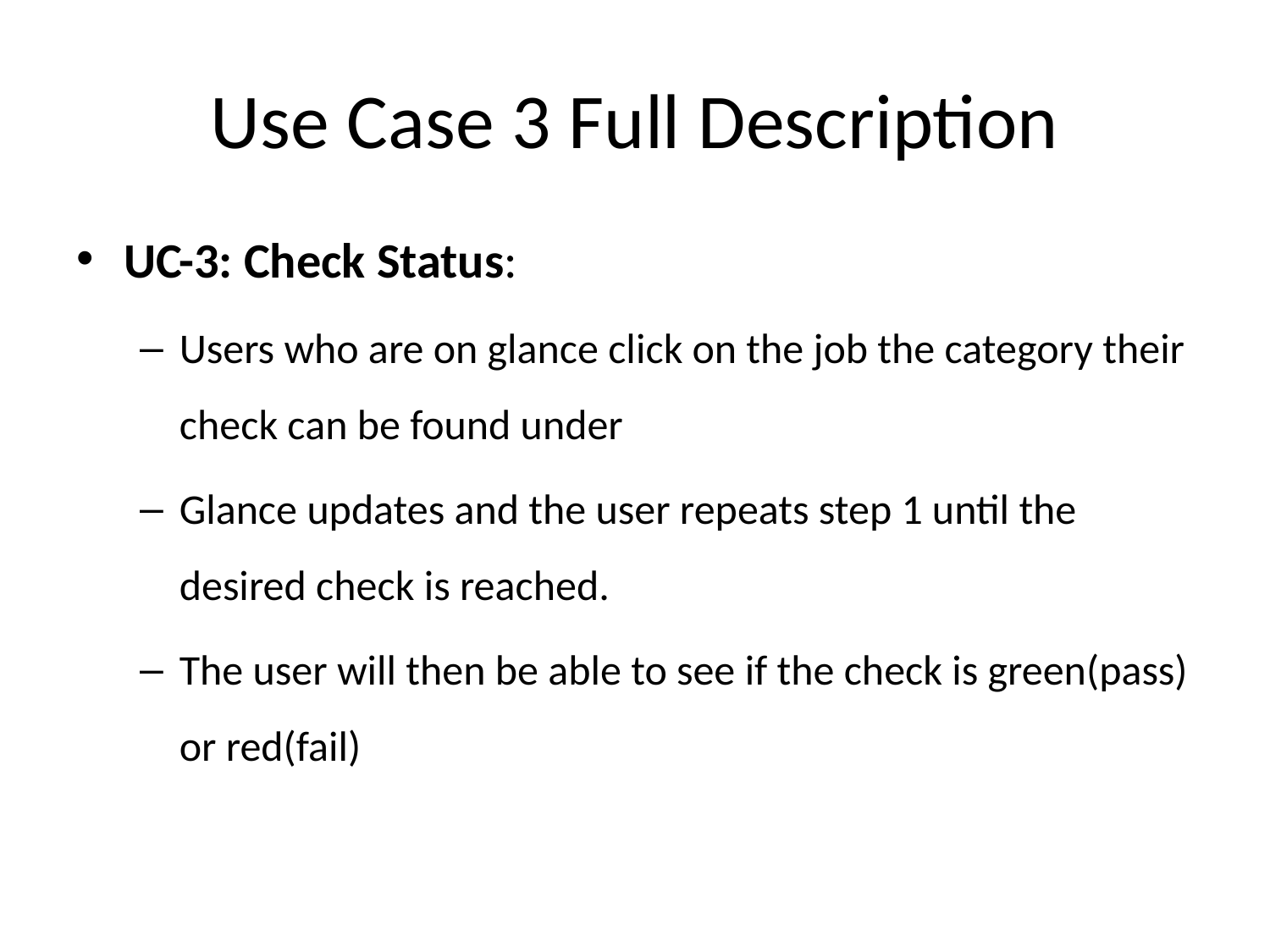

# Use Case 3 Full Description
UC-3: Check Status:
Users who are on glance click on the job the category their check can be found under
Glance updates and the user repeats step 1 until the desired check is reached.
The user will then be able to see if the check is green(pass) or red(fail)